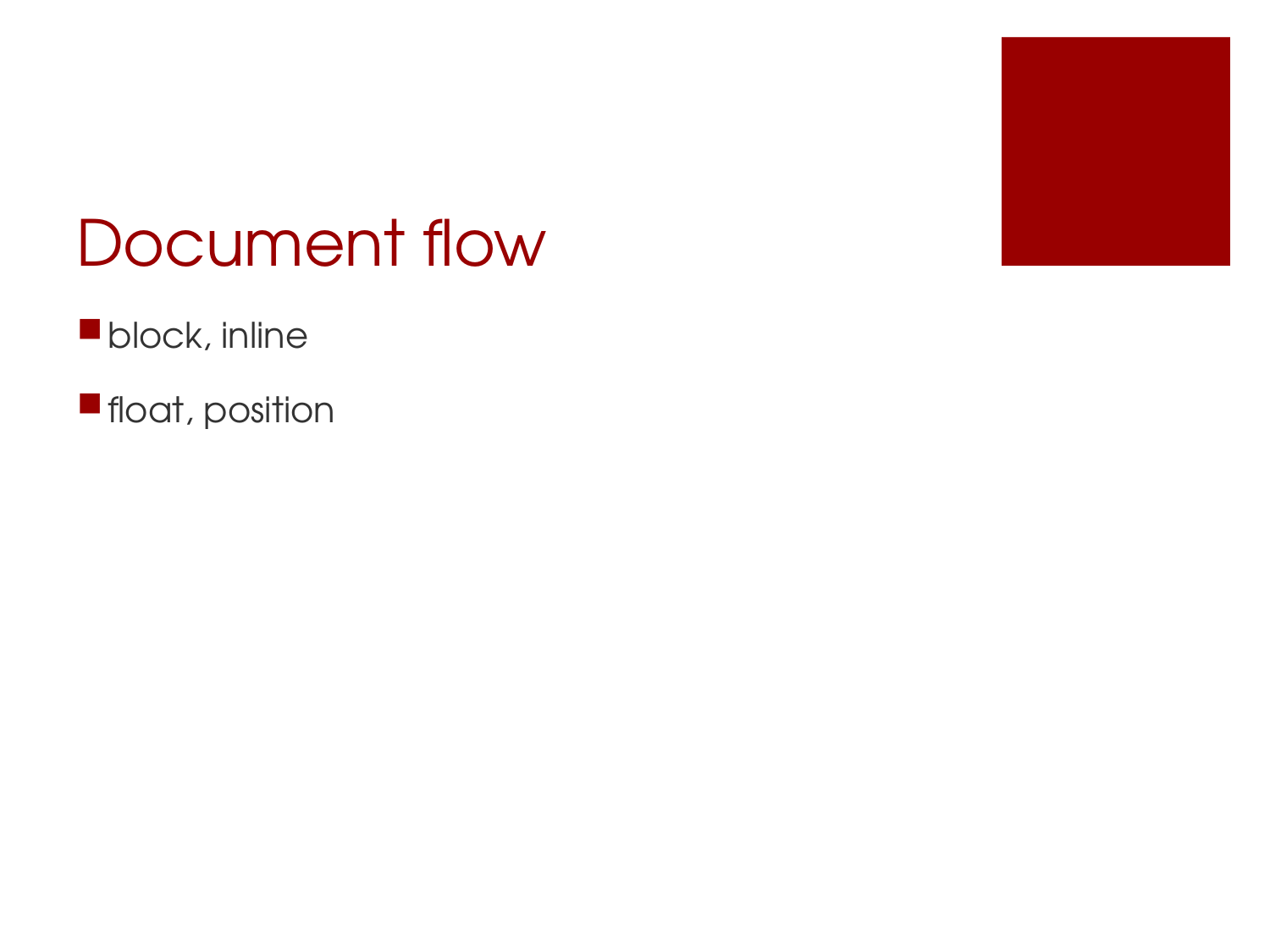

# Document flow
block, inline
float, position